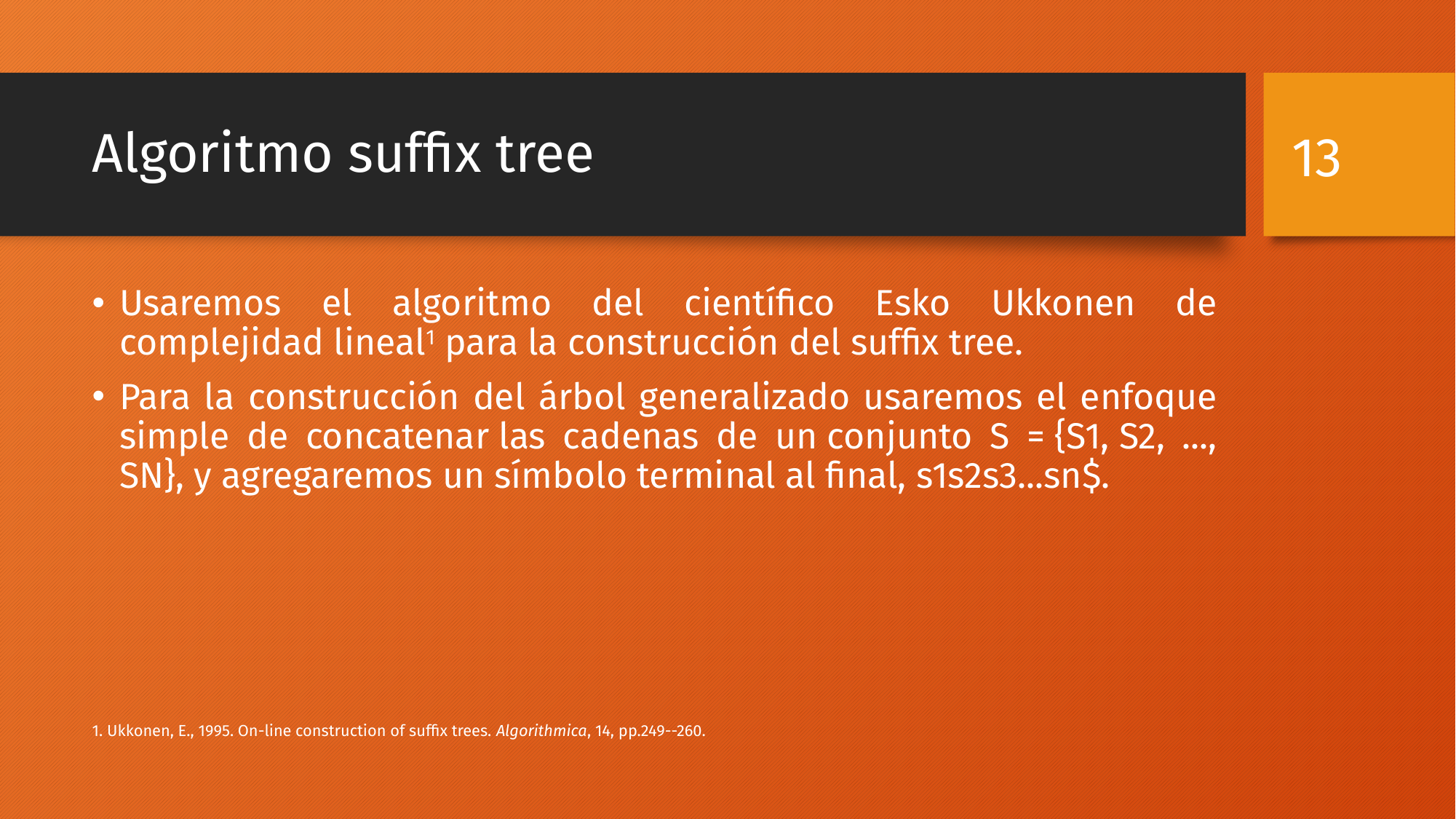

13
# Algoritmo suffix tree
Usaremos el algoritmo del científico Esko Ukkonen de complejidad lineal1 para la construcción del suffix tree.
Para la construcción del árbol generalizado usaremos el enfoque simple de concatenar las cadenas de un conjunto S = {S1, S2, ..., SN}, y agregaremos un símbolo terminal al final, s1s2s3...sn$.
1. Ukkonen, E., 1995. On-line construction of suffix trees. Algorithmica, 14, pp.249--260.